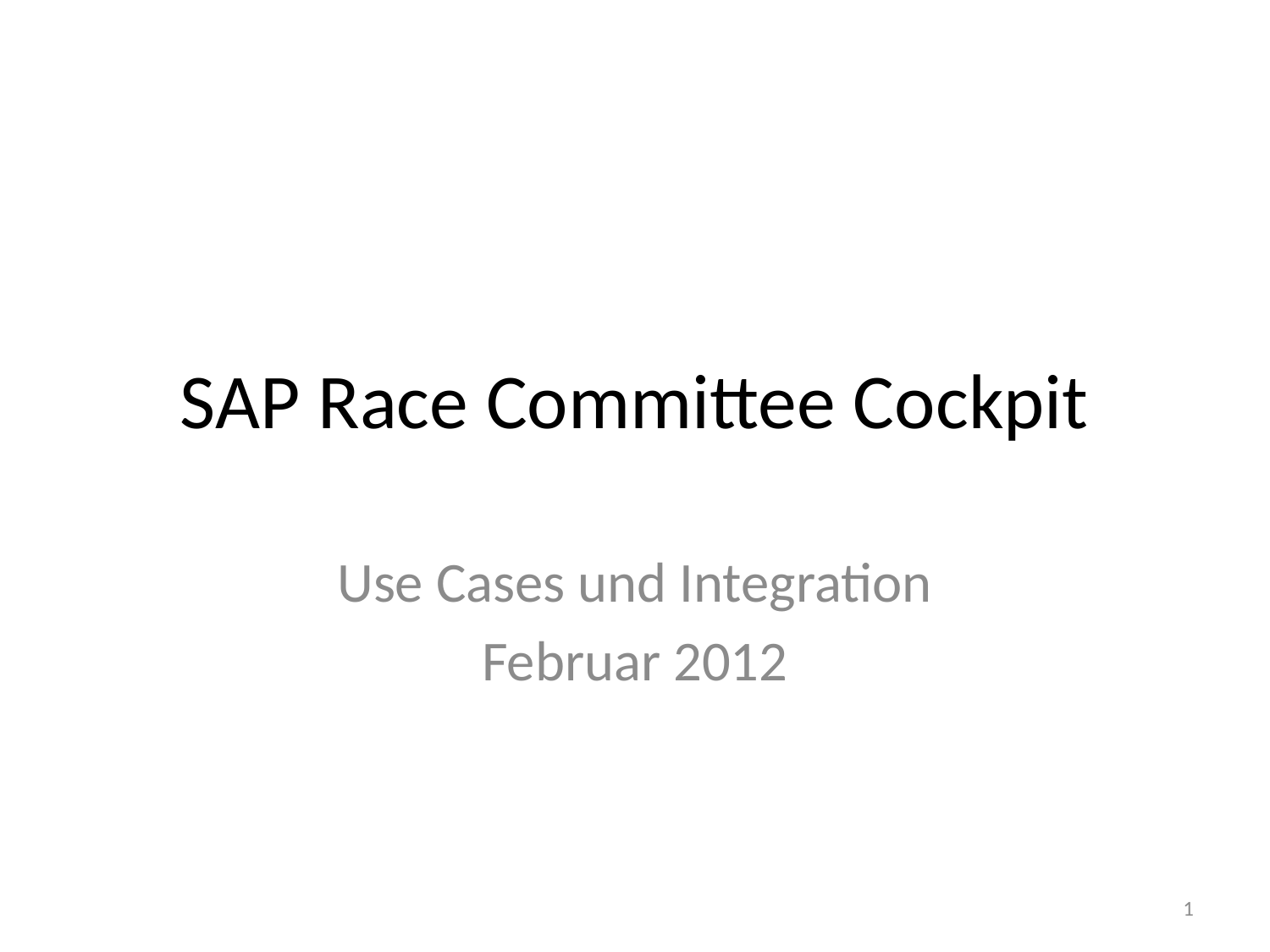

# SAP Race Committee Cockpit
Use Cases und Integration
Februar 2012
1